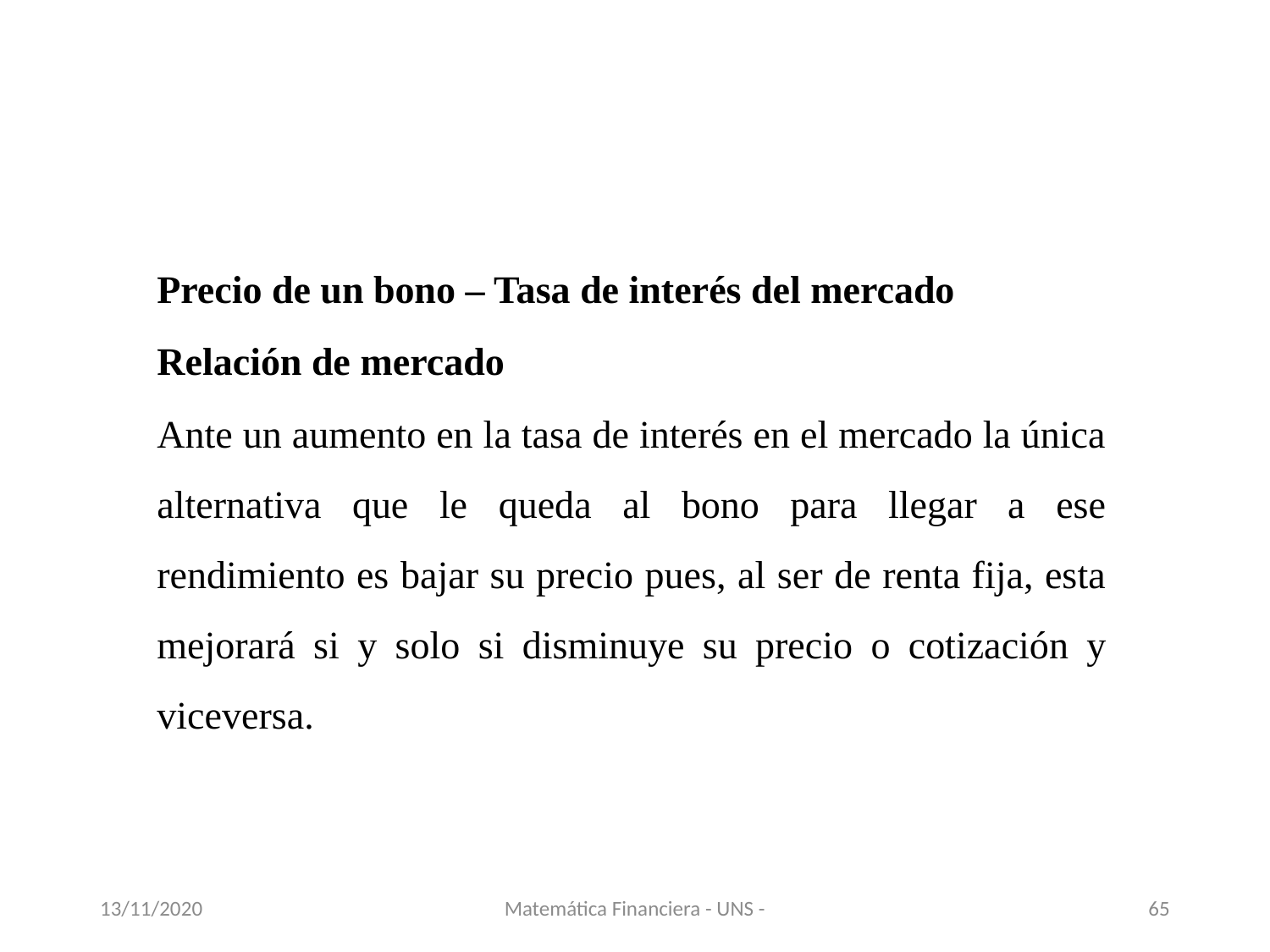

Precio de un bono – Tasa de interés del mercado
Relación de mercado
Ante un aumento en la tasa de interés en el mercado la única alternativa que le queda al bono para llegar a ese rendimiento es bajar su precio pues, al ser de renta fija, esta mejorará si y solo si disminuye su precio o cotización y viceversa.
13/11/2020
Matemática Financiera - UNS -
65